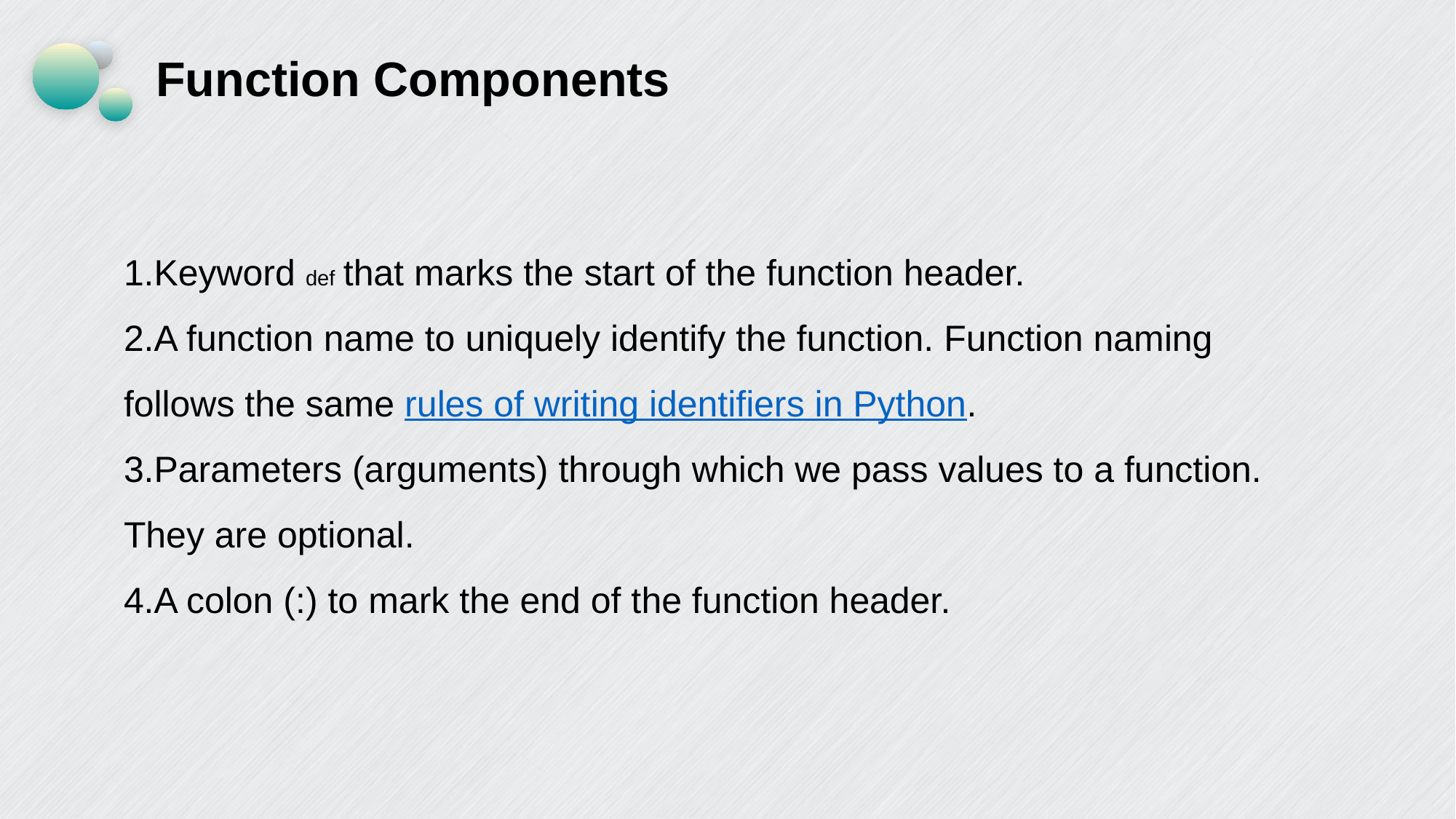

# Function Components
Keyword def that marks the start of the function header.
A function name to uniquely identify the function. Function naming follows the same rules of writing identifiers in Python.
Parameters (arguments) through which we pass values to a function. They are optional.
A colon (:) to mark the end of the function header.